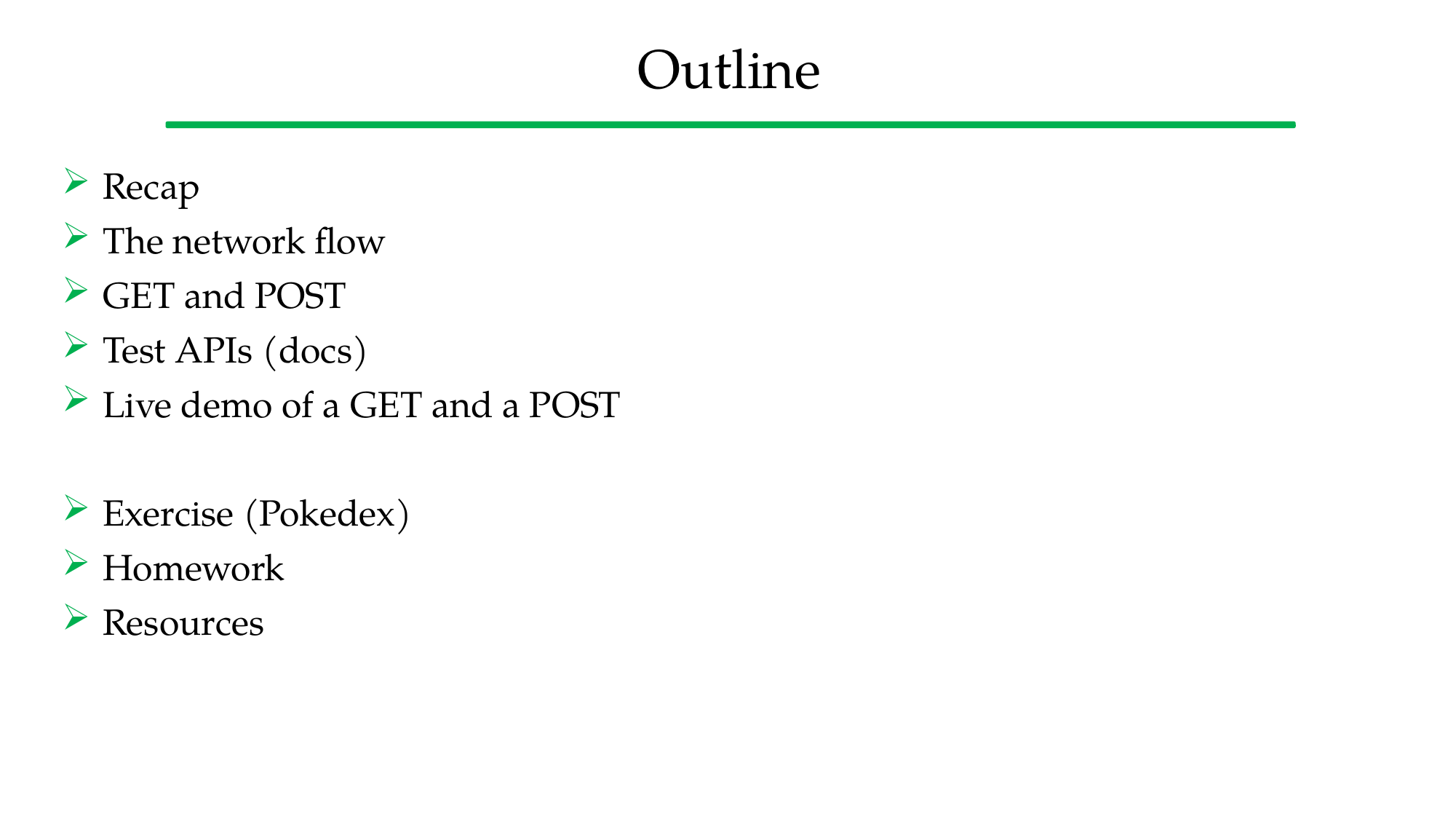

# Outline
Recap
The network flow
GET and POST
Test APIs (docs)
Live demo of a GET and a POST

Exercise (Pokedex)
Homework
Resources